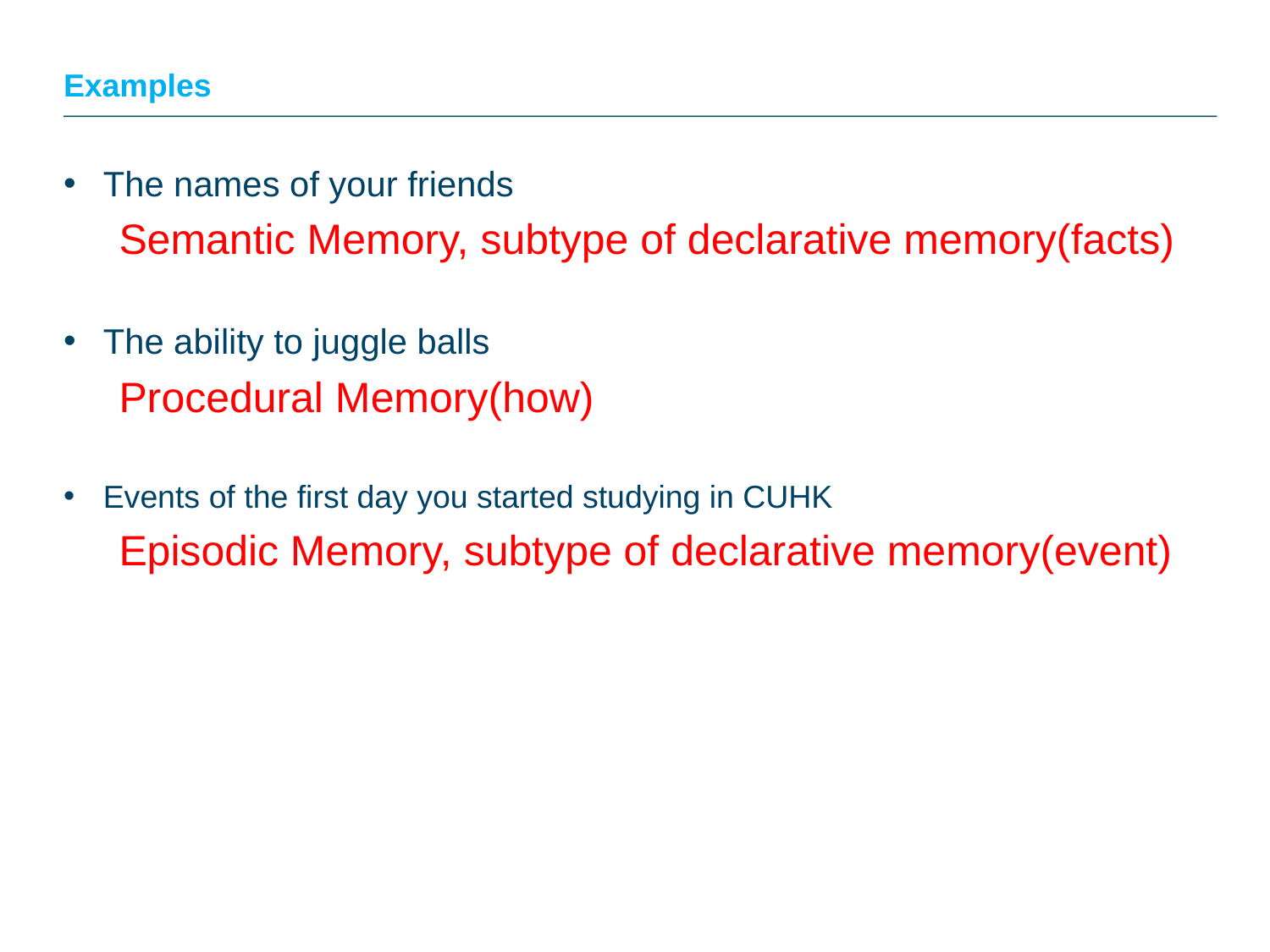

# Examples
The names of your friends
Semantic Memory, subtype of declarative memory(facts)

The ability to juggle balls
Procedural Memory(how)

Events of the first day you started studying in CUHK
Episodic Memory, subtype of declarative memory(event)